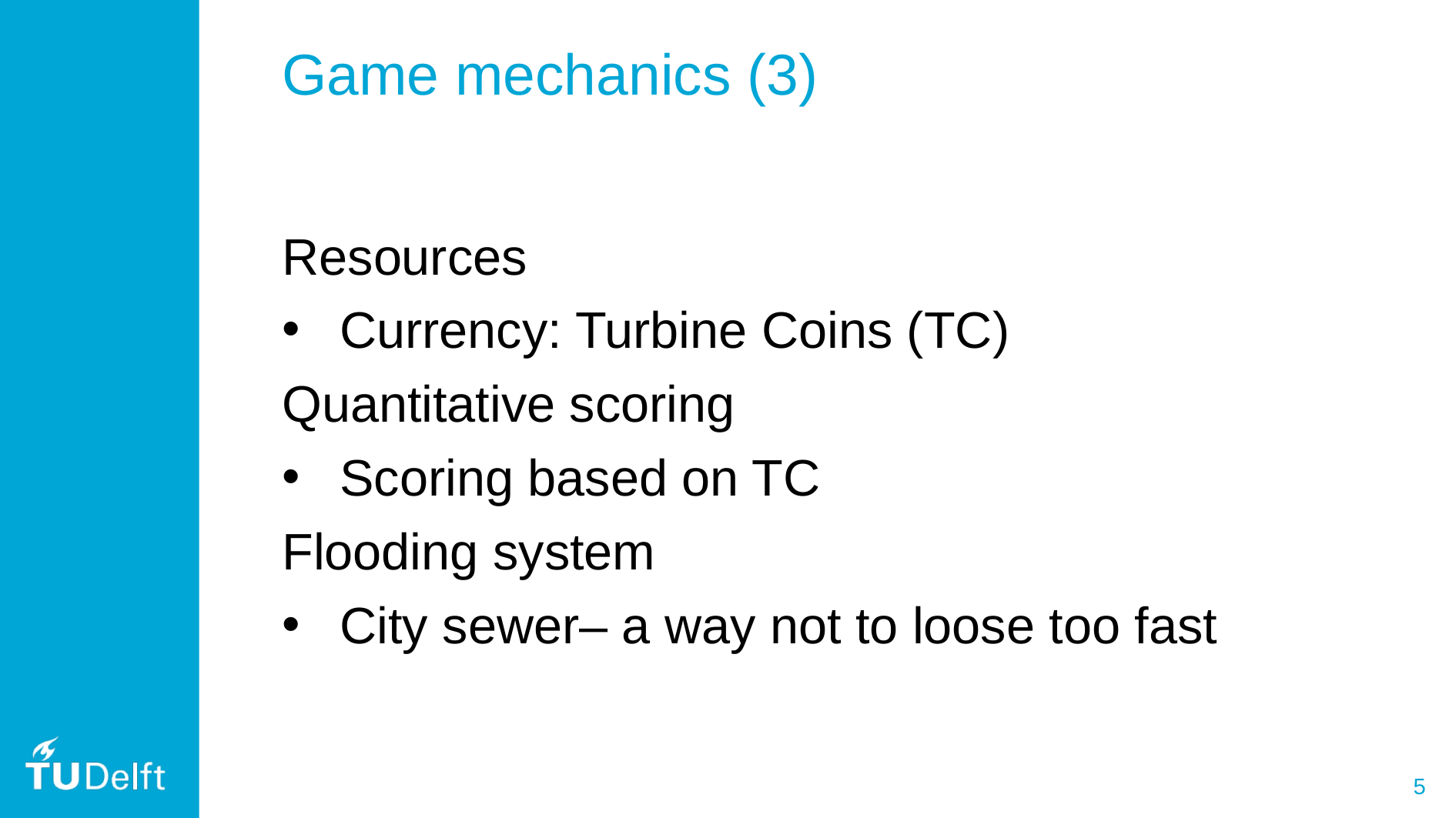

Game mechanics (3)
Resources
Currency: Turbine Coins (TC)
Quantitative scoring
Scoring based on TC
Flooding system
City sewer– a way not to loose too fast